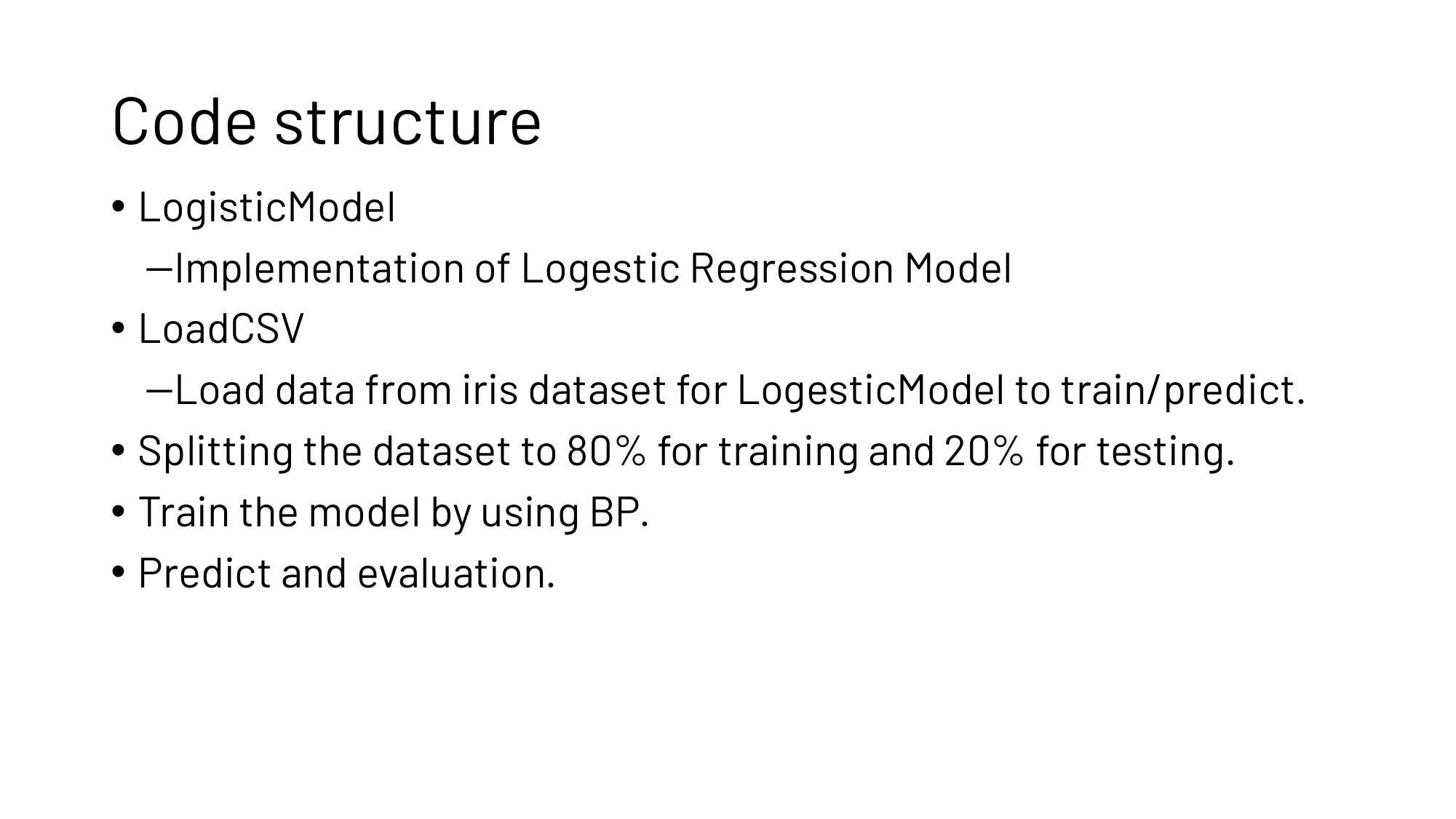

# Code structure
LogisticModel
    --Implementation of Logestic Regression Model
LoadCSV
    --Load data from iris dataset for LogesticModel to train/predict.
Splitting the dataset to 80% for training and 20% for testing.
Train the model by using BP.
Predict and evaluation.